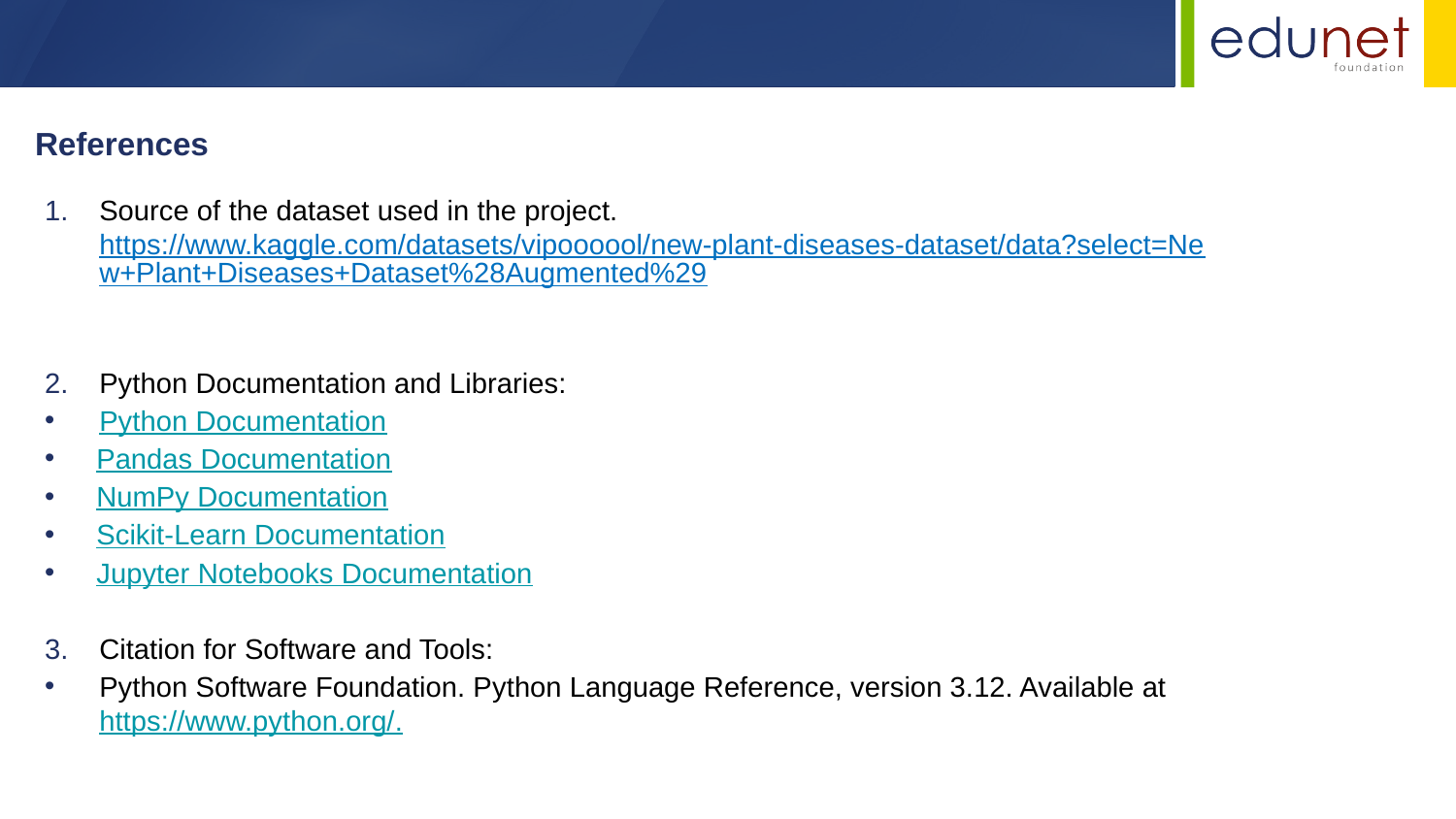

References
Source of the dataset used in the project. https://www.kaggle.com/datasets/vipoooool/new-plant-diseases-dataset/data?select=New+Plant+Diseases+Dataset%28Augmented%29

Python Documentation and Libraries:
Python Documentation
   Pandas Documentation
   NumPy Documentation
   Scikit-Learn Documentation
   Jupyter Notebooks Documentation

Citation for Software and Tools:
Python Software Foundation. Python Language Reference, version 3.12. Available at https://www.python.org/.